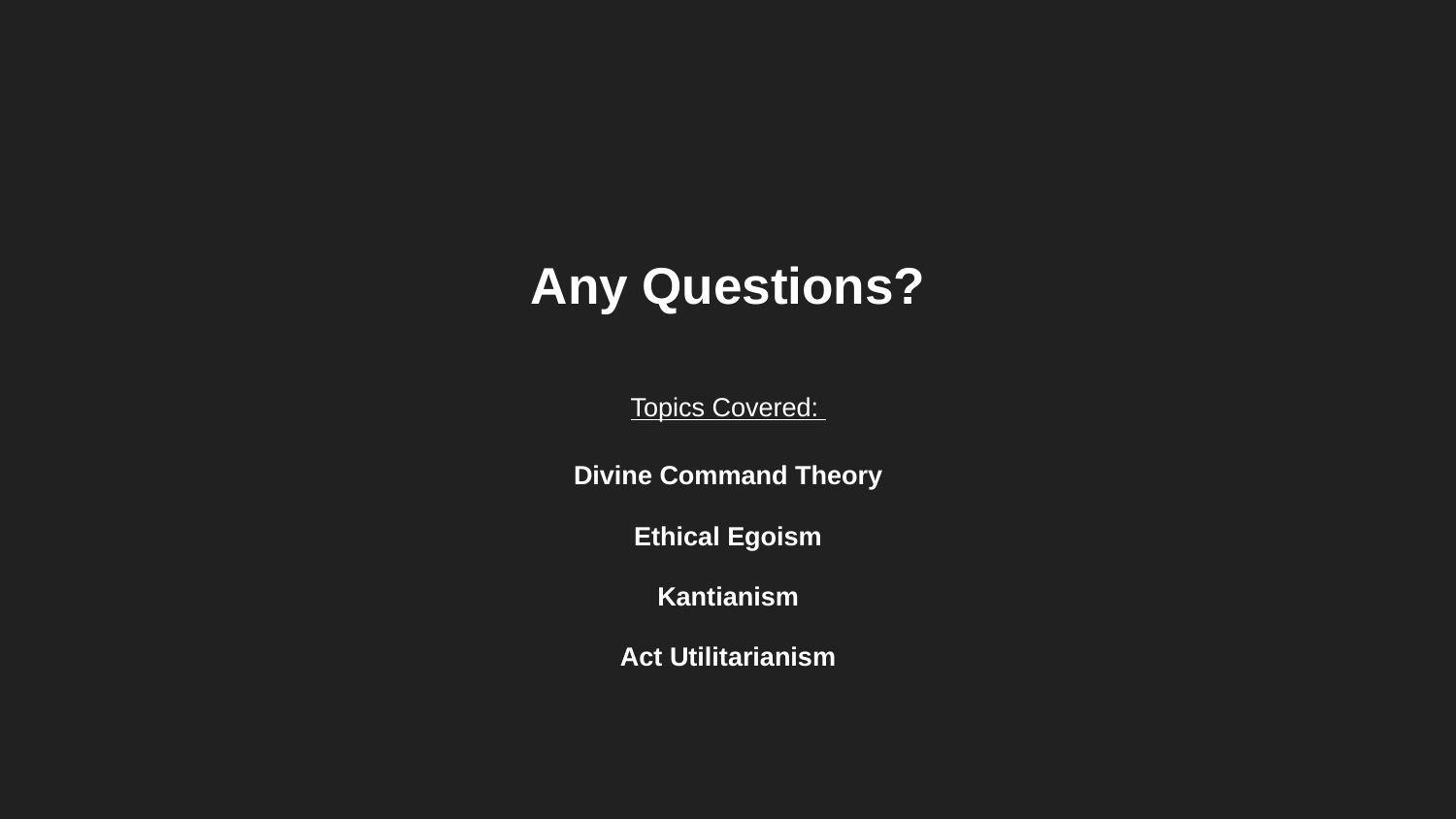

# Any Questions?
Topics Covered:

Divine Command Theory
Ethical Egoism
Kantianism
Act Utilitarianism